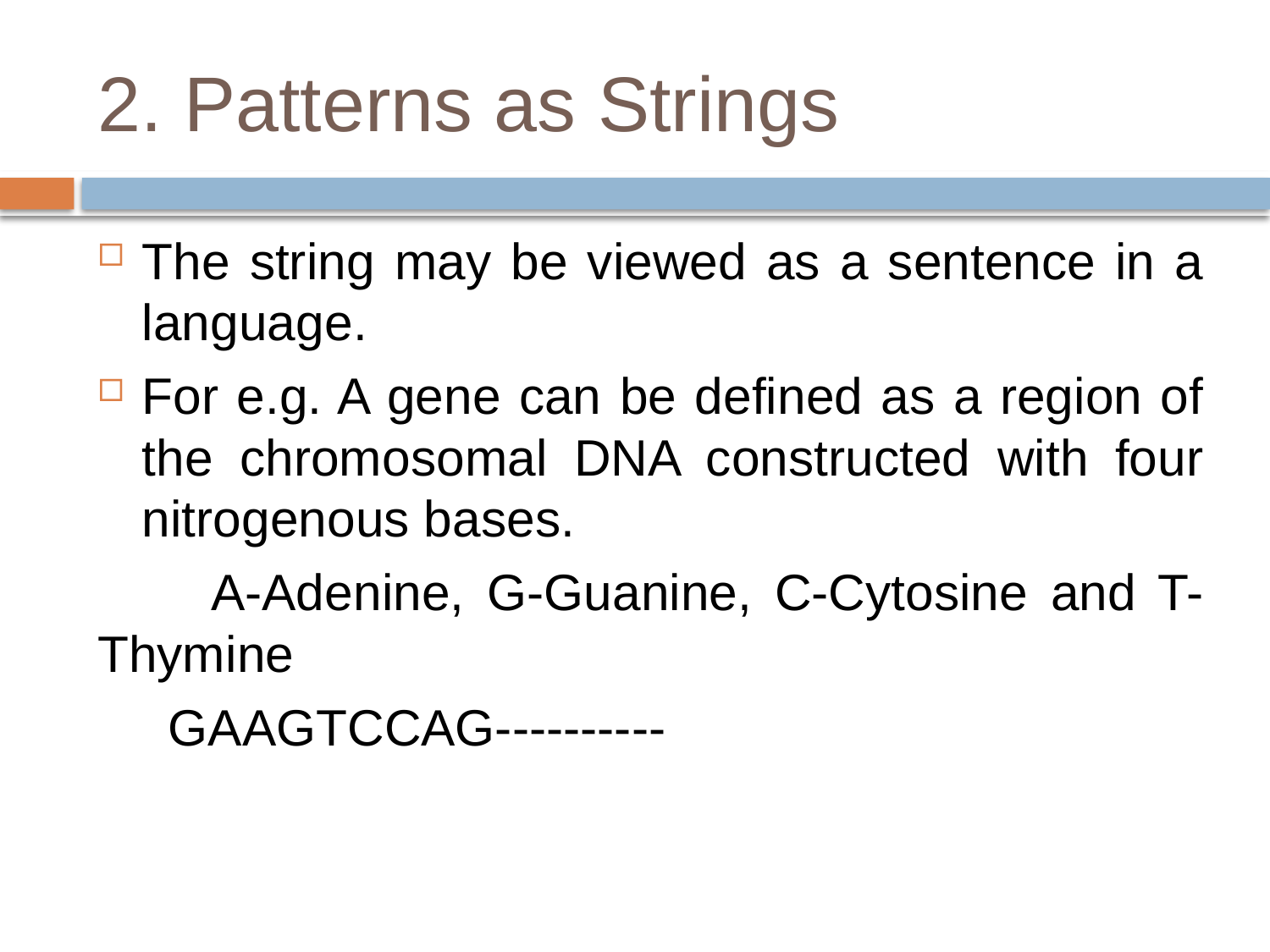

# 2. Patterns as Strings
The string may be viewed as a sentence in a language.
For e.g. A gene can be defined as a region of the chromosomal DNA constructed with four nitrogenous bases.
     A-Adenine, G-Guanine, C-Cytosine and T-Thymine
     GAAGTCCAG----------